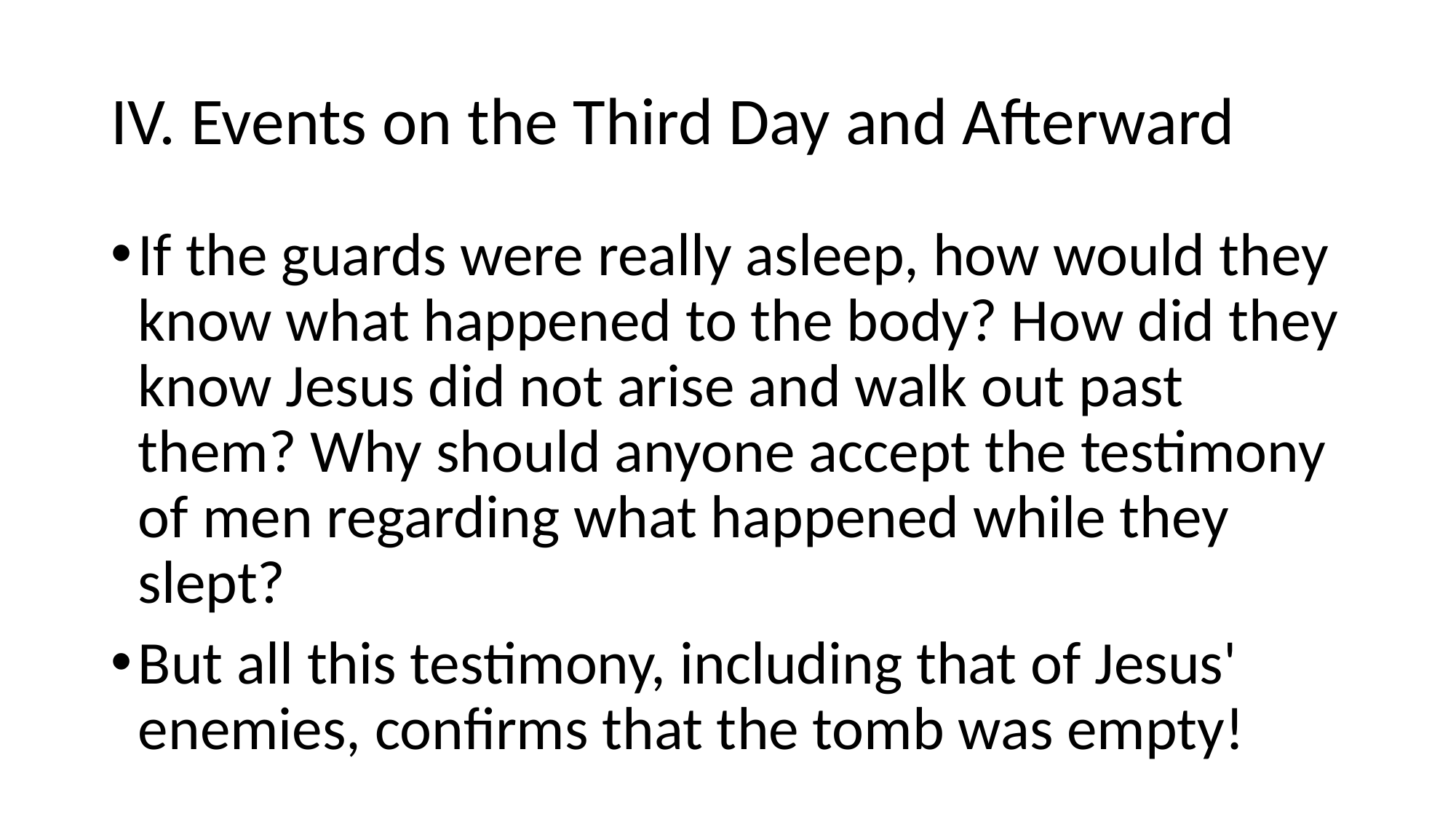

# IV. Events on the Third Day and Afterward
If the guards were really asleep, how would they know what happened to the body? How did they know Jesus did not arise and walk out past them? Why should anyone accept the testimony of men regarding what happened while they slept?
But all this testimony, including that of Jesus' enemies, confirms that the tomb was empty!